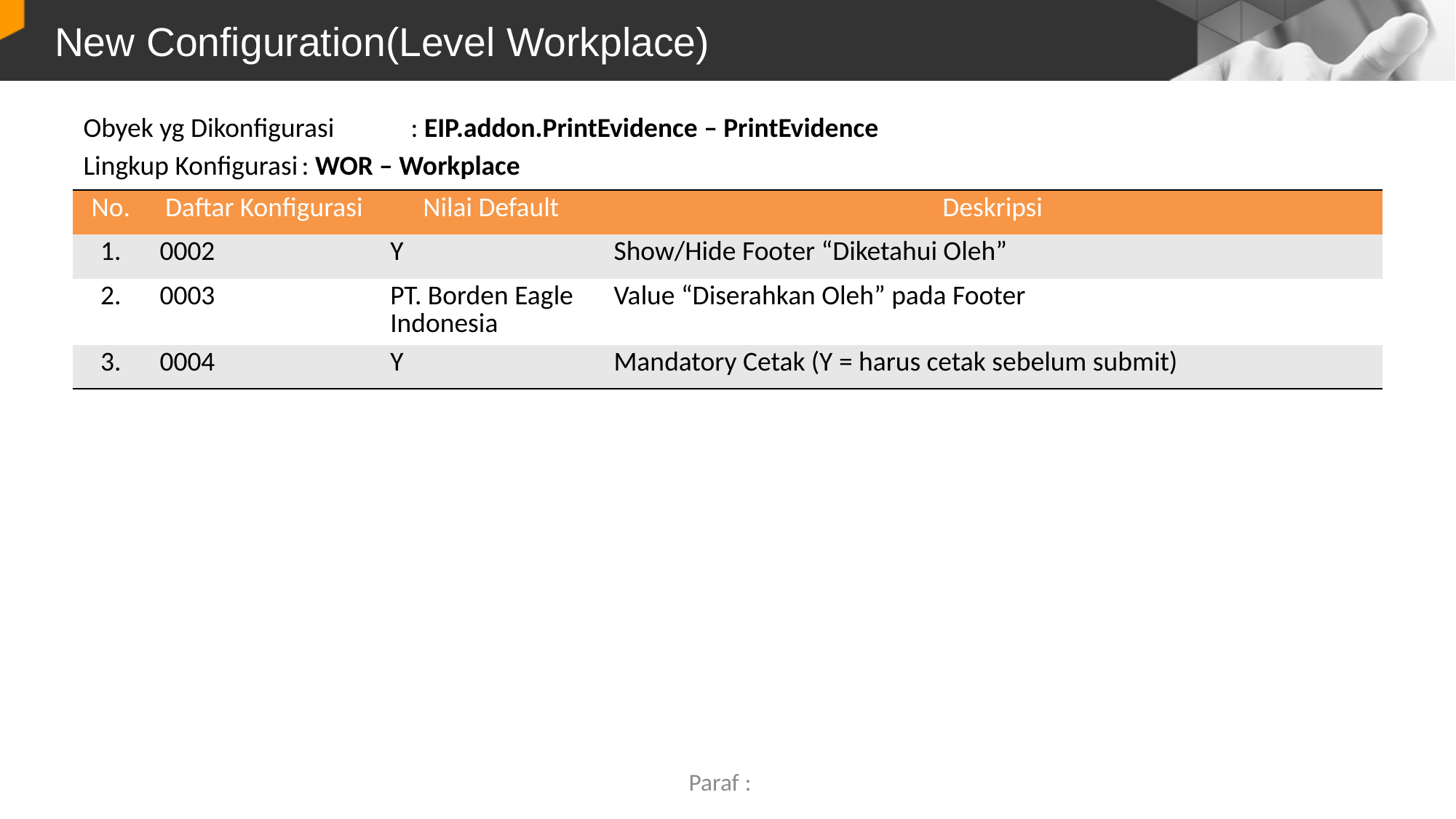

# New Configuration(Level Workplace)
Obyek yg Dikonfigurasi	: EIP.addon.PrintEvidence – PrintEvidence
Lingkup Konfigurasi	: WOR – Workplace

| No. | Daftar Konfigurasi | Nilai Default | Deskripsi |
| --- | --- | --- | --- |
| 1. | 0002 | Y | Show/Hide Footer “Diketahui Oleh” |
| 2. | 0003 | PT. Borden Eagle Indonesia | Value “Diserahkan Oleh” pada Footer |
| 3. | 0004 | Y | Mandatory Cetak (Y = harus cetak sebelum submit) |
Paraf :